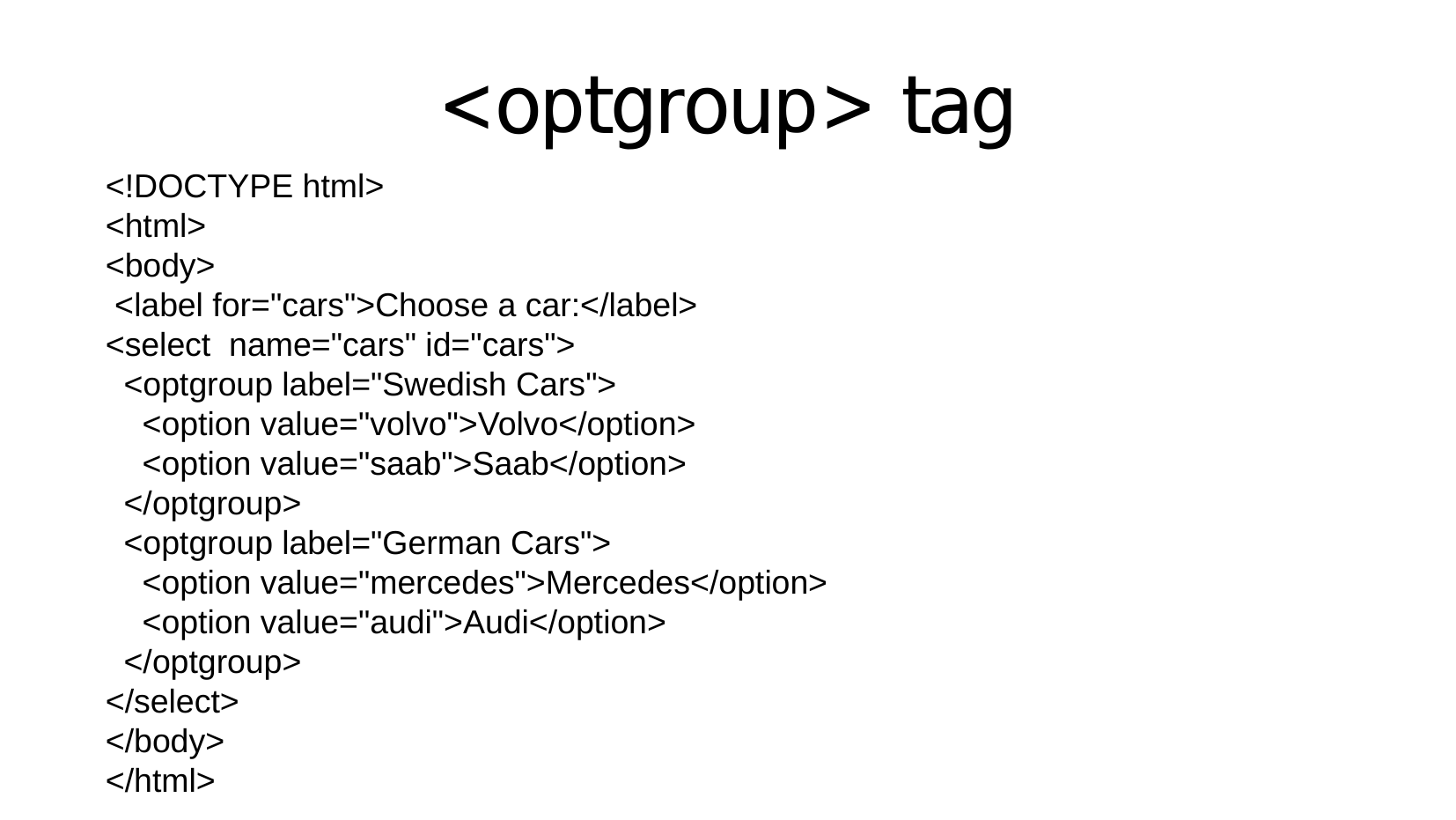

<optgroup> tag
<!DOCTYPE html>
<html>
<body>
 <label for="cars">Choose a car:</label>
<select  name="cars" id="cars">
  <optgroup label="Swedish Cars">
    <option value="volvo">Volvo</option>
    <option value="saab">Saab</option>
  </optgroup>
  <optgroup label="German Cars">
    <option value="mercedes">Mercedes</option>
    <option value="audi">Audi</option>
  </optgroup>
</select>
</body>
</html>